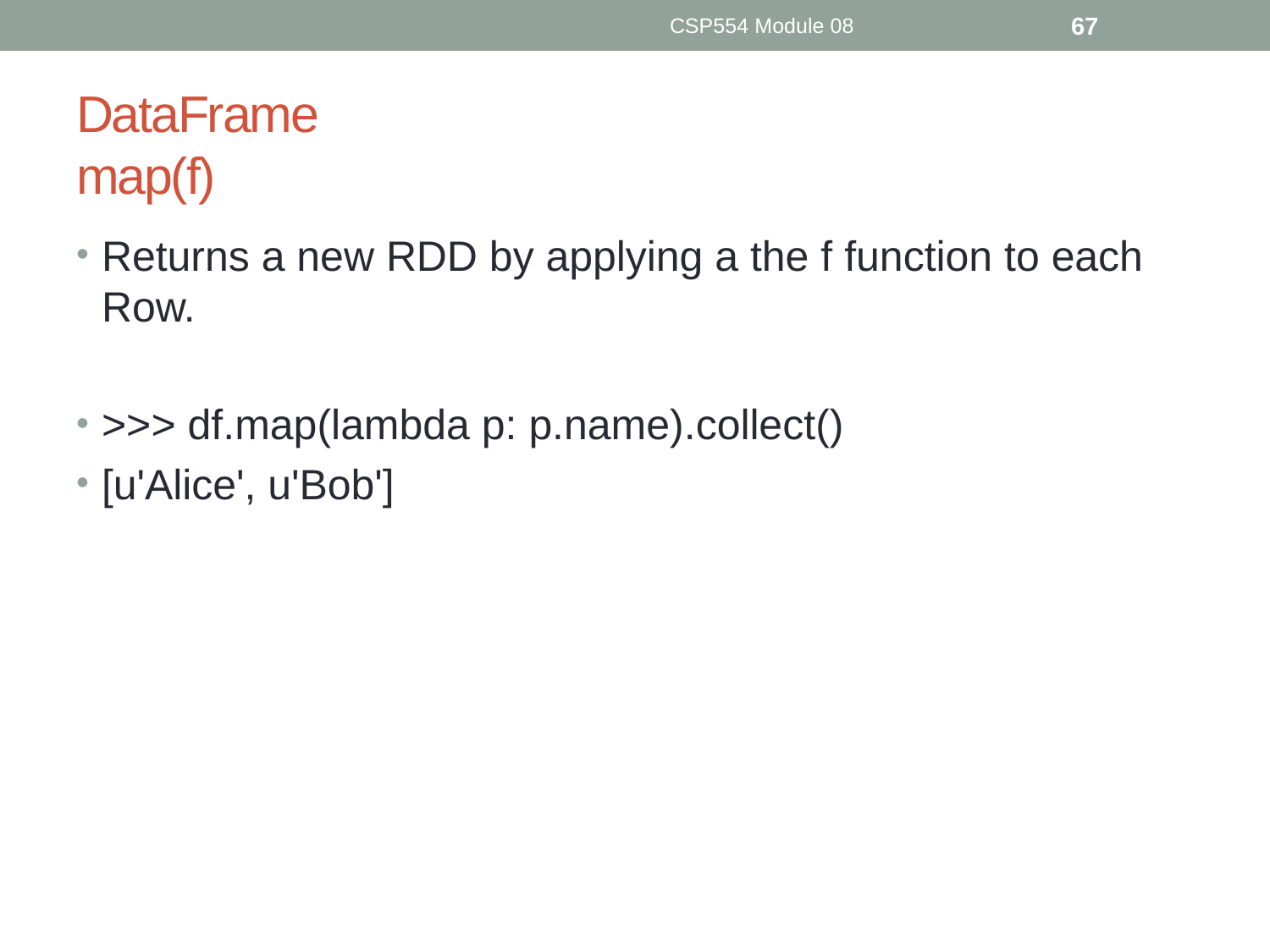

CSP554 Module 08
67
# DataFrame map(f)
Returns a new RDD by applying a the f function to each Row.

>>> df.map(lambda p: p.name).collect()
[u'Alice', u'Bob']